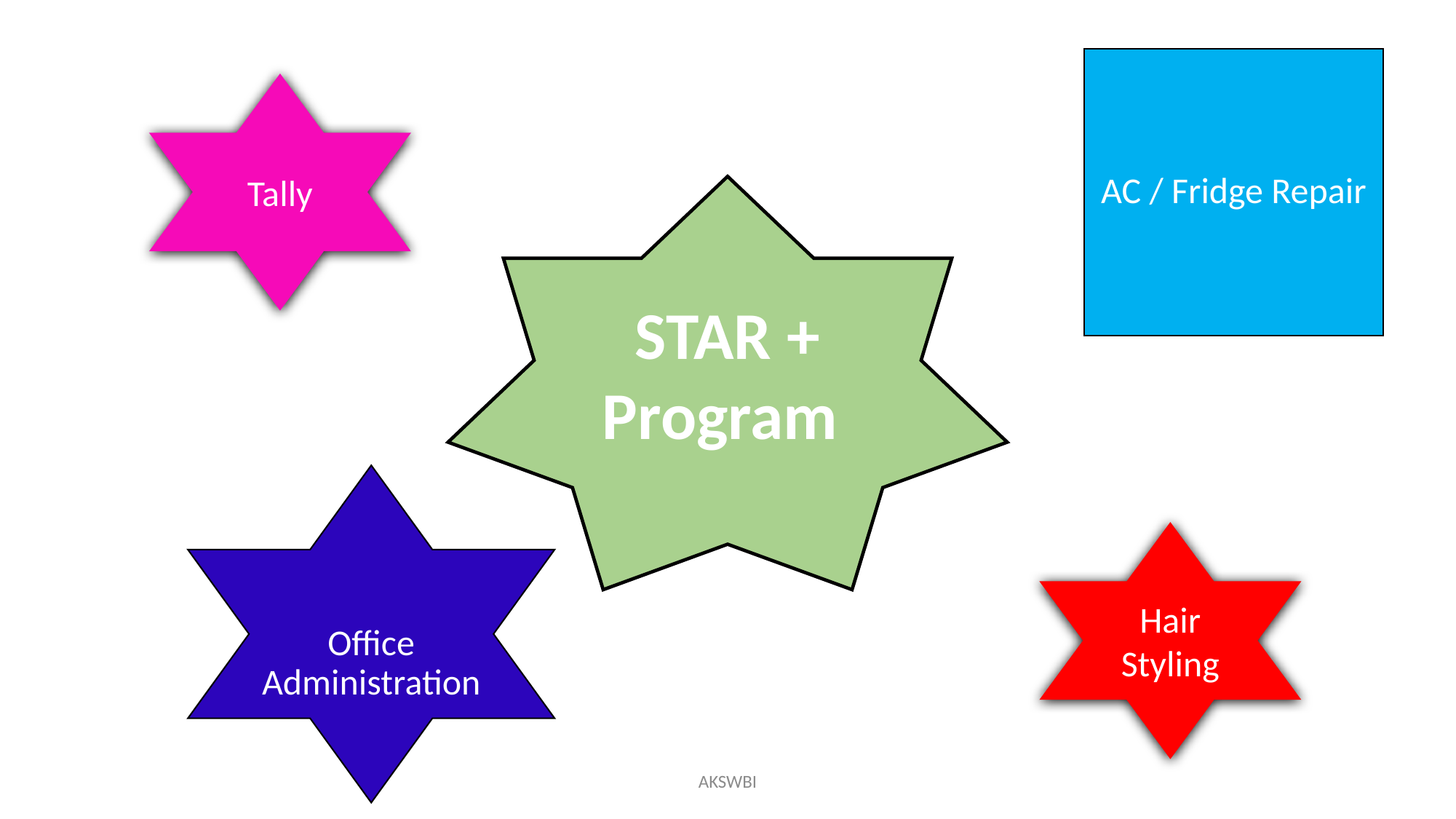

AC / Fridge Repair
Tally
STAR + Program

Office Administration
Hair Styling
AKSWBI